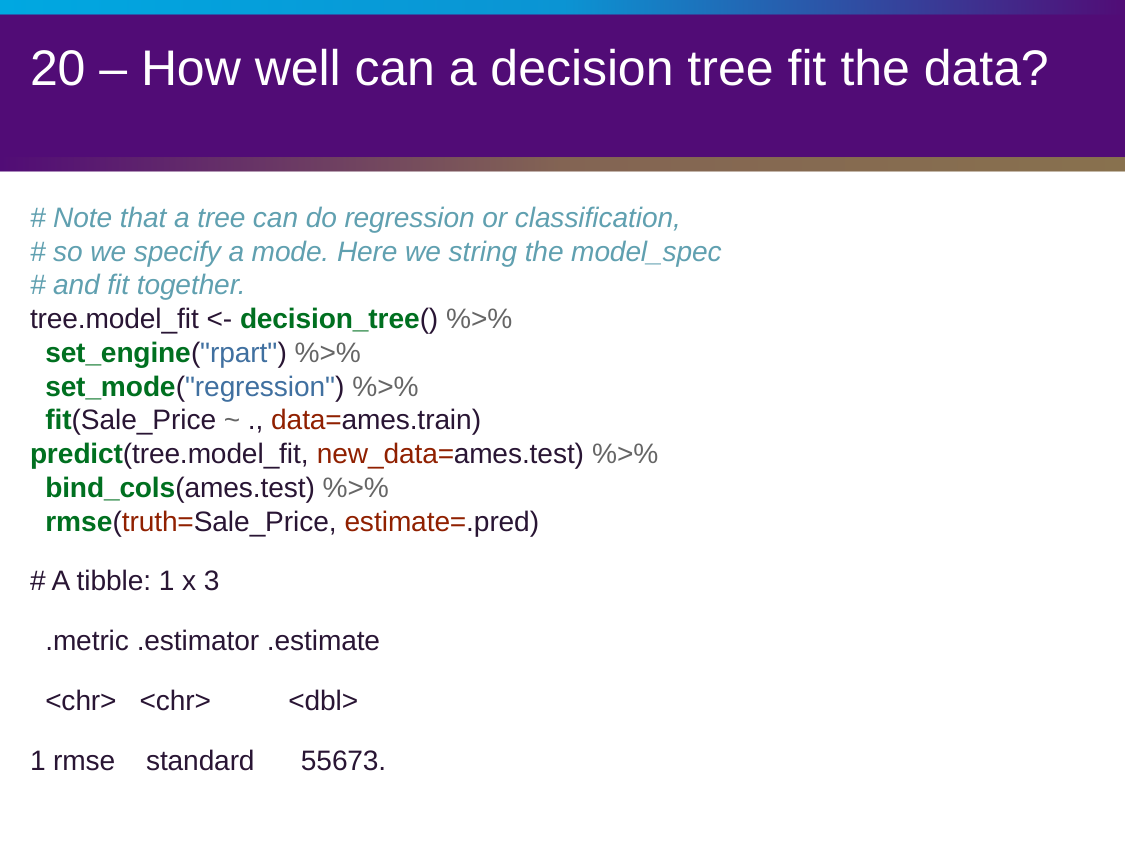

# 20 – How well can a decision tree fit the data?
# Note that a tree can do regression or classification, # so we specify a mode. Here we string the model_spec # and fit together. tree.model_fit <- decision_tree() %>% set_engine("rpart") %>% set_mode("regression") %>% fit(Sale_Price ~ ., data=ames.train) predict(tree.model_fit, new_data=ames.test) %>% bind_cols(ames.test) %>% rmse(truth=Sale_Price, estimate=.pred)
# A tibble: 1 x 3
  .metric .estimator .estimate
  <chr>   <chr>          <dbl>
1 rmse    standard      55673.